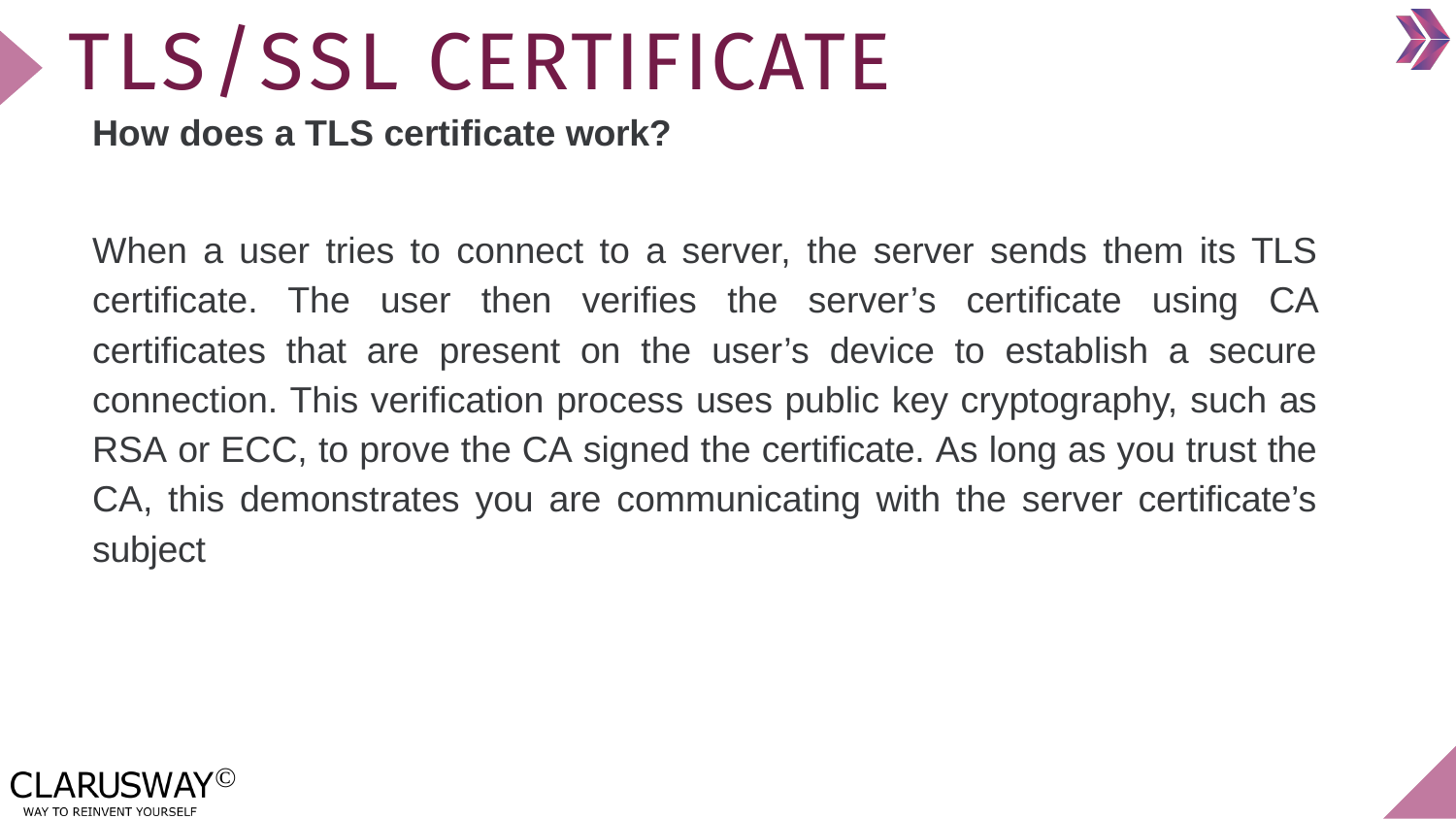

# TLS/SSL CERTIFICATE
How does a TLS certificate work?
When a user tries to connect to a server, the server sends them its TLS certificate.  The  user  then  verifies  the  server’s  certificate  using  CA certificates that are present on the user’s device to establish a secure connection. This verification process uses public key cryptography, such as RSA or ECC, to prove the CA signed the certificate. As long as you trust the CA, this demonstrates you are communicating with the server certificate’s subject
©